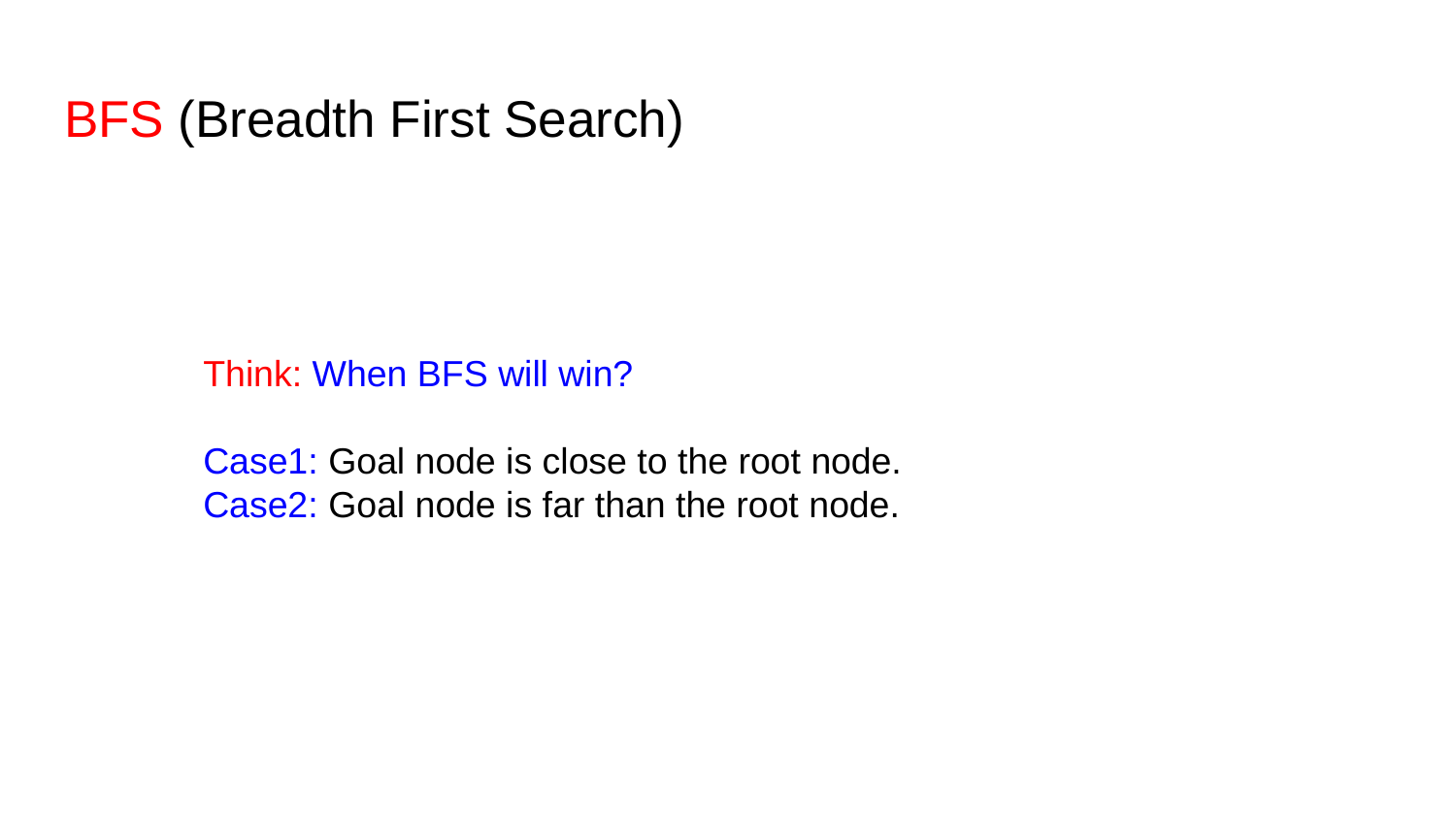

# BFS (Breadth First Search)
Think: When BFS will win?

Case1: Goal node is close to the root node.
Case2: Goal node is far than the root node.